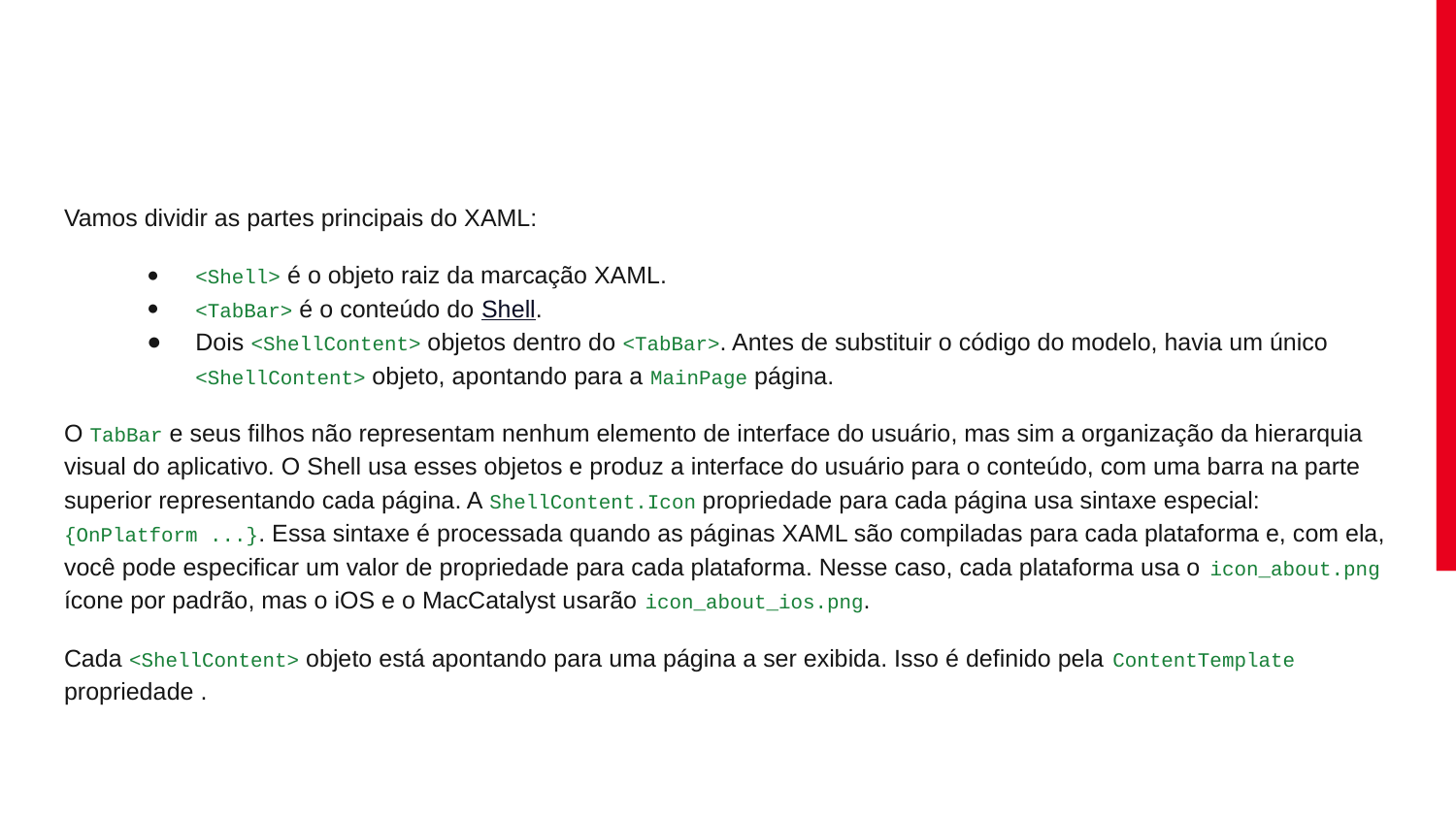

#
Vamos dividir as partes principais do XAML:
<Shell> é o objeto raiz da marcação XAML.
<TabBar> é o conteúdo do Shell.
Dois <ShellContent> objetos dentro do <TabBar>. Antes de substituir o código do modelo, havia um único <ShellContent> objeto, apontando para a MainPage página.
O TabBar e seus filhos não representam nenhum elemento de interface do usuário, mas sim a organização da hierarquia visual do aplicativo. O Shell usa esses objetos e produz a interface do usuário para o conteúdo, com uma barra na parte superior representando cada página. A ShellContent.Icon propriedade para cada página usa sintaxe especial: {OnPlatform ...}. Essa sintaxe é processada quando as páginas XAML são compiladas para cada plataforma e, com ela, você pode especificar um valor de propriedade para cada plataforma. Nesse caso, cada plataforma usa o icon_about.png ícone por padrão, mas o iOS e o MacCatalyst usarão icon_about_ios.png.
Cada <ShellContent> objeto está apontando para uma página a ser exibida. Isso é definido pela ContentTemplate propriedade .